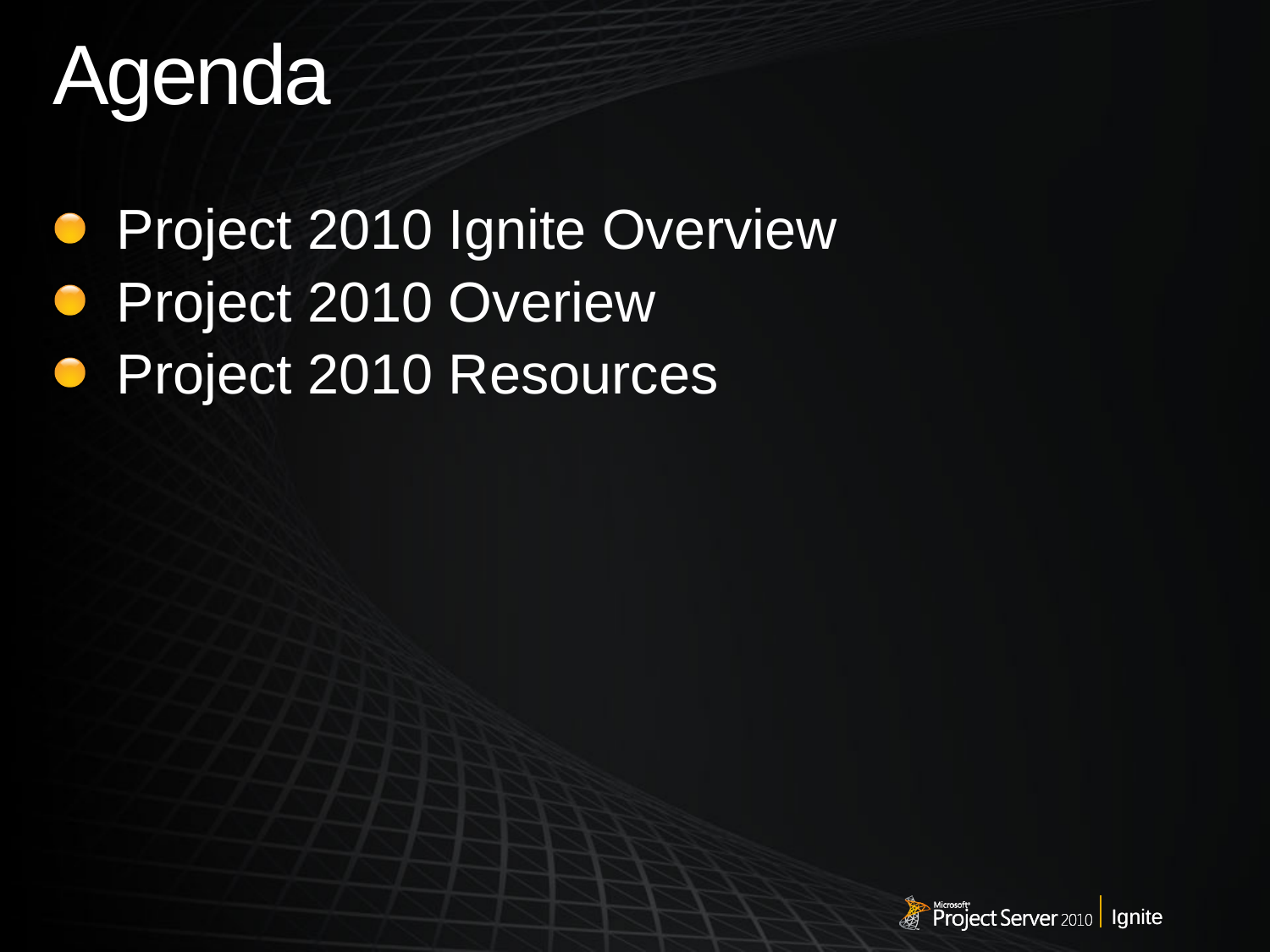

# Agenda
Project 2010 Ignite Overview
Project 2010 Overiew
Project 2010 Resources